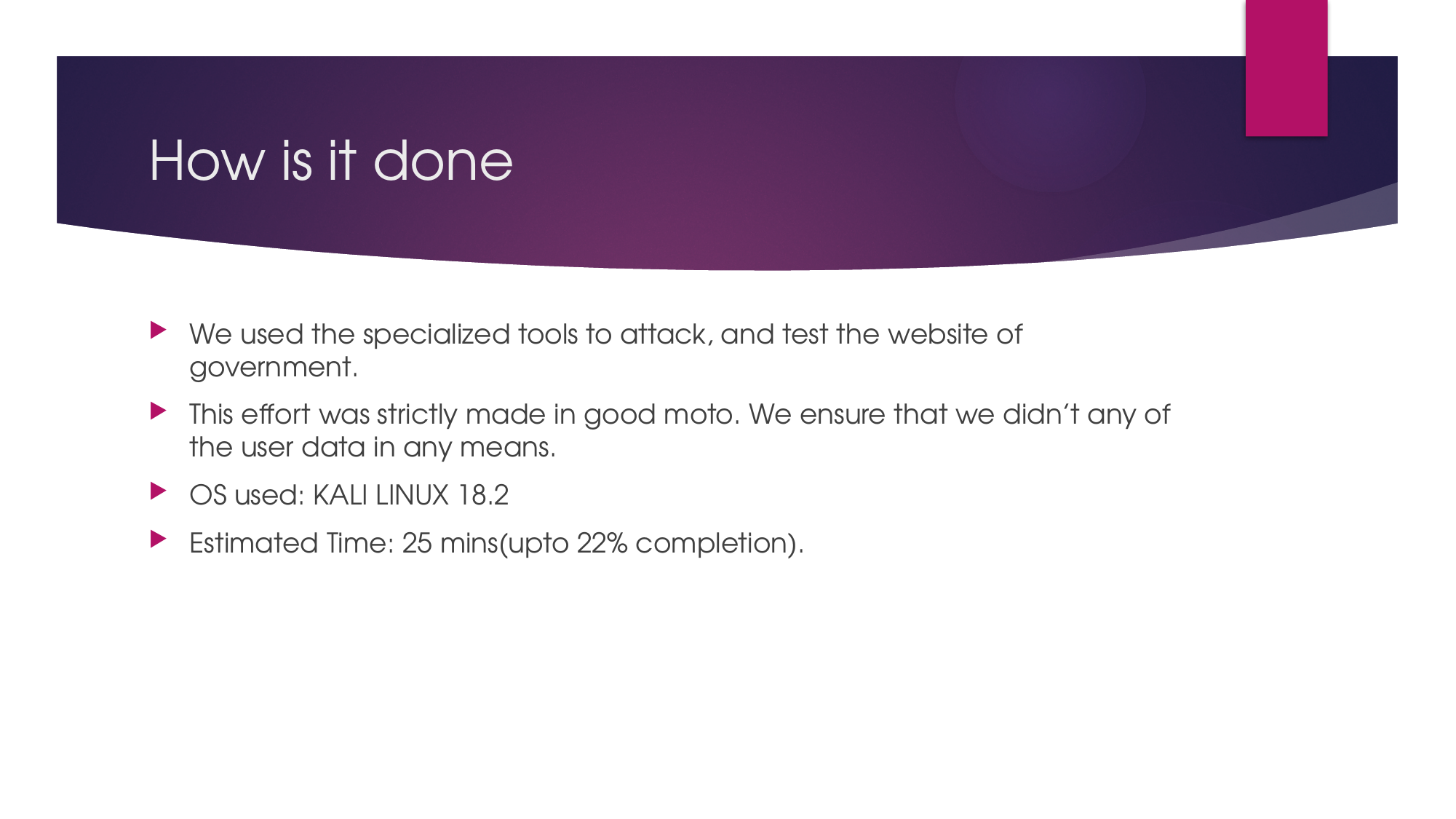

# How is it done
We used the specialized tools to attack, and test the website of government.
This effort was strictly made in good moto. We ensure that we didn’t any of the user data in any means.
OS used: KALI LINUX 18.2
Estimated Time: 25 mins(upto 22% completion).